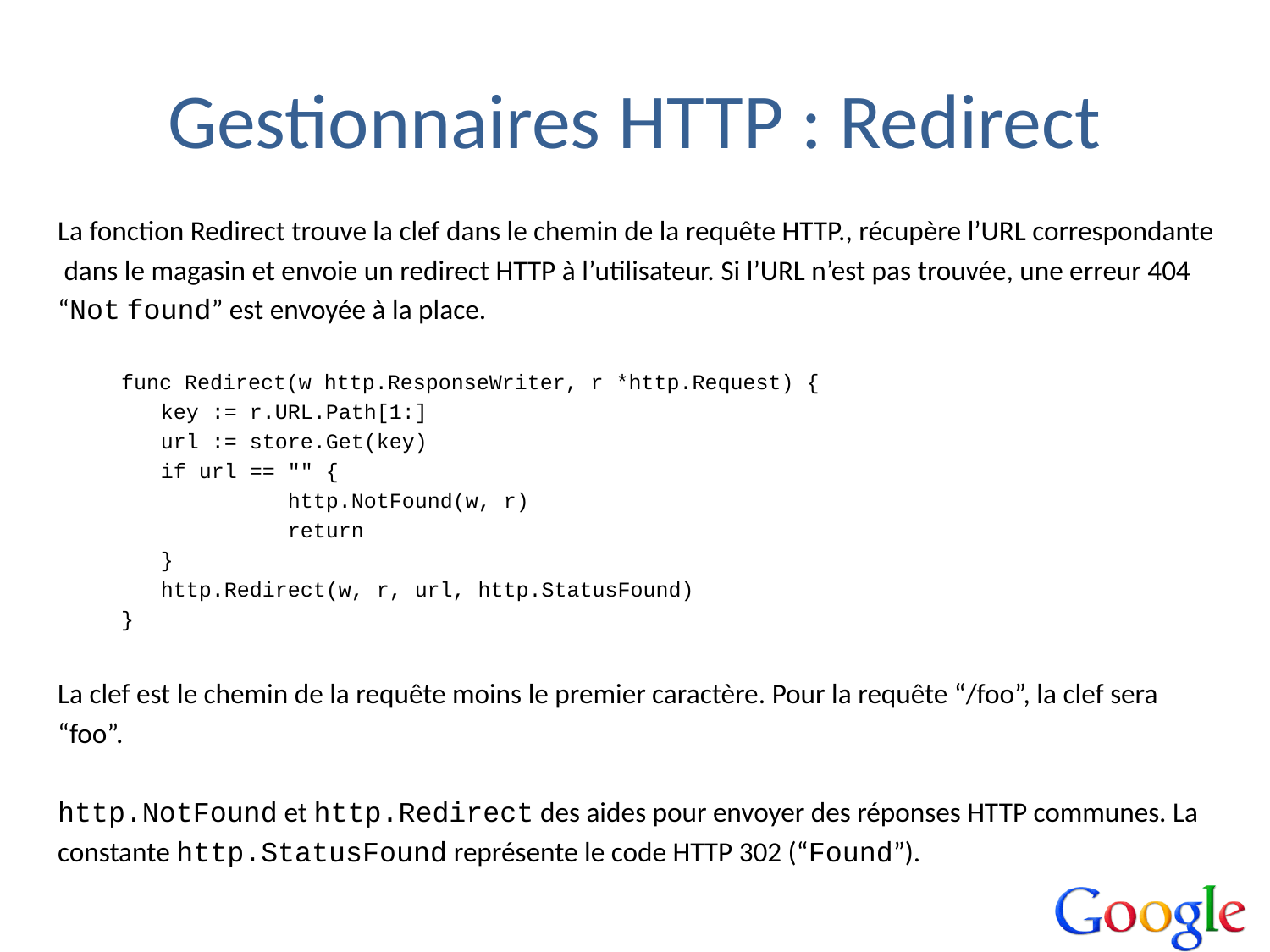

# Gestionnaires HTTP : Redirect
La fonction Redirect trouve la clef dans le chemin de la requête HTTP., récupère l’URL correspondante
 dans le magasin et envoie un redirect HTTP à l’utilisateur. Si l’URL n’est pas trouvée, une erreur 404
“Not found” est envoyée à la place.

func Redirect(w http.ResponseWriter, r *http.Request) {
	key := r.URL.Path[1:]
	url := store.Get(key)
	if url == "" {
		http.NotFound(w, r)
		return
	}
	http.Redirect(w, r, url, http.StatusFound)
}

La clef est le chemin de la requête moins le premier caractère. Pour la requête “/foo”, la clef sera
“foo”.

http.NotFound et http.Redirect des aides pour envoyer des réponses HTTP communes. La
constante http.StatusFound représente le code HTTP 302 (“Found”).